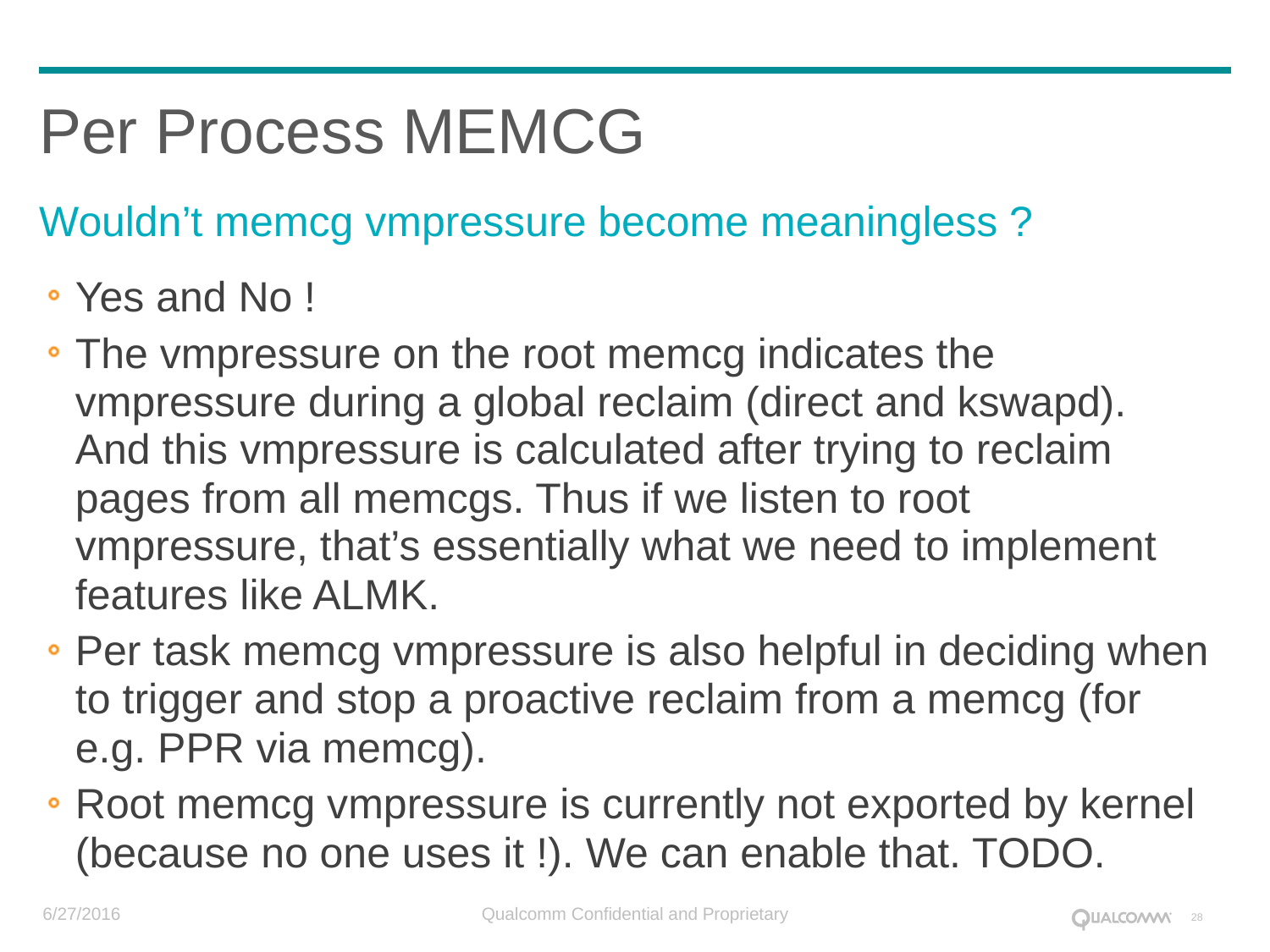

# Per Process MEMCG
Wouldn’t memcg vmpressure become meaningless ?
Yes and No !
The vmpressure on the root memcg indicates the vmpressure during a global reclaim (direct and kswapd). And this vmpressure is calculated after trying to reclaim pages from all memcgs. Thus if we listen to root vmpressure, that’s essentially what we need to implement features like ALMK.
Per task memcg vmpressure is also helpful in deciding when to trigger and stop a proactive reclaim from a memcg (for e.g. PPR via memcg).
Root memcg vmpressure is currently not exported by kernel (because no one uses it !). We can enable that. TODO.